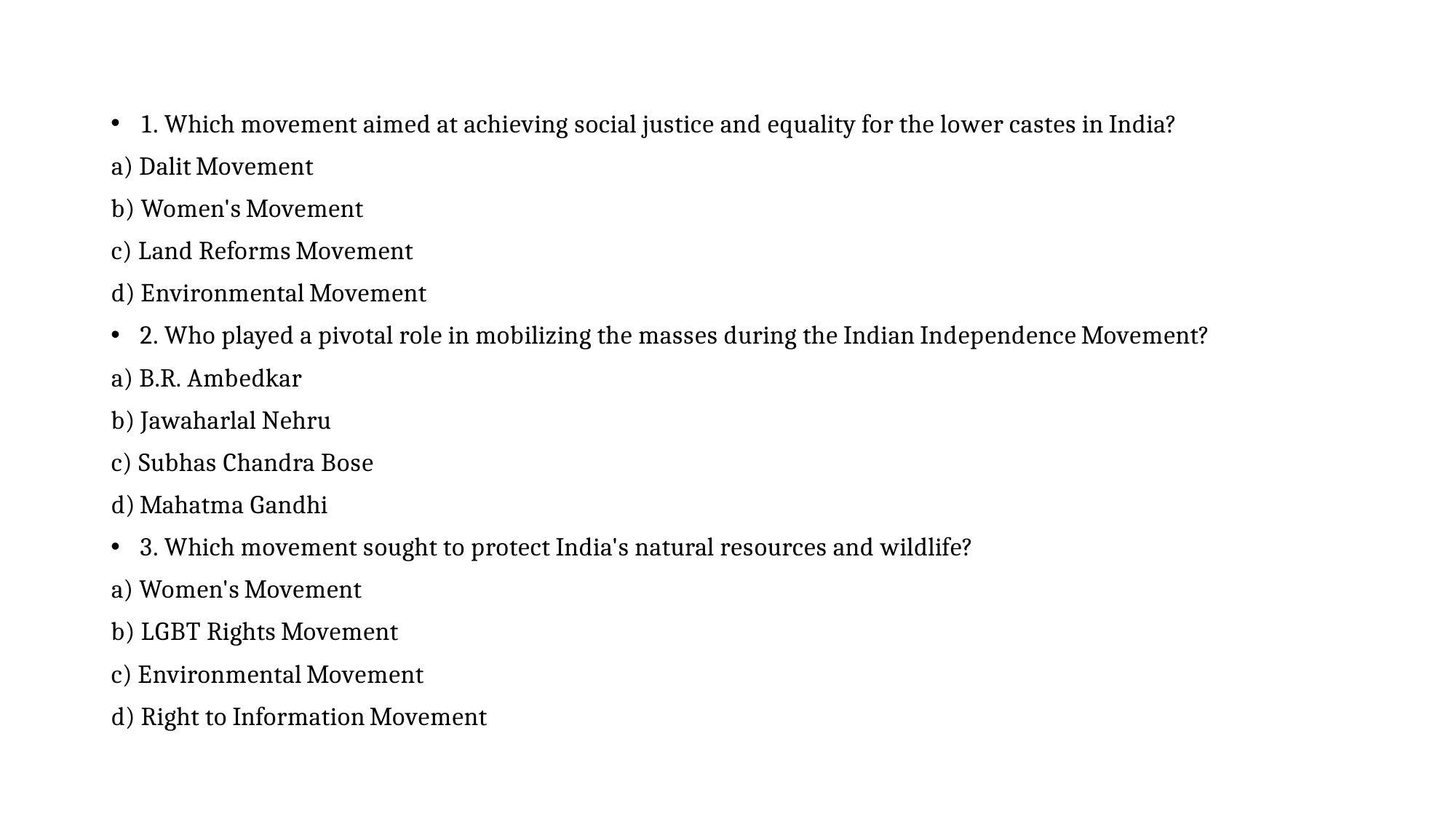

1. Which movement aimed at achieving social justice and equality for the lower castes in India?
a) Dalit Movement
b) Women's Movement
c) Land Reforms Movement
d) Environmental Movement
2. Who played a pivotal role in mobilizing the masses during the Indian Independence Movement?
a) B.R. Ambedkar
b) Jawaharlal Nehru
c) Subhas Chandra Bose
d) Mahatma Gandhi
3. Which movement sought to protect India's natural resources and wildlife?
a) Women's Movement
b) LGBT Rights Movement
c) Environmental Movement
d) Right to Information Movement